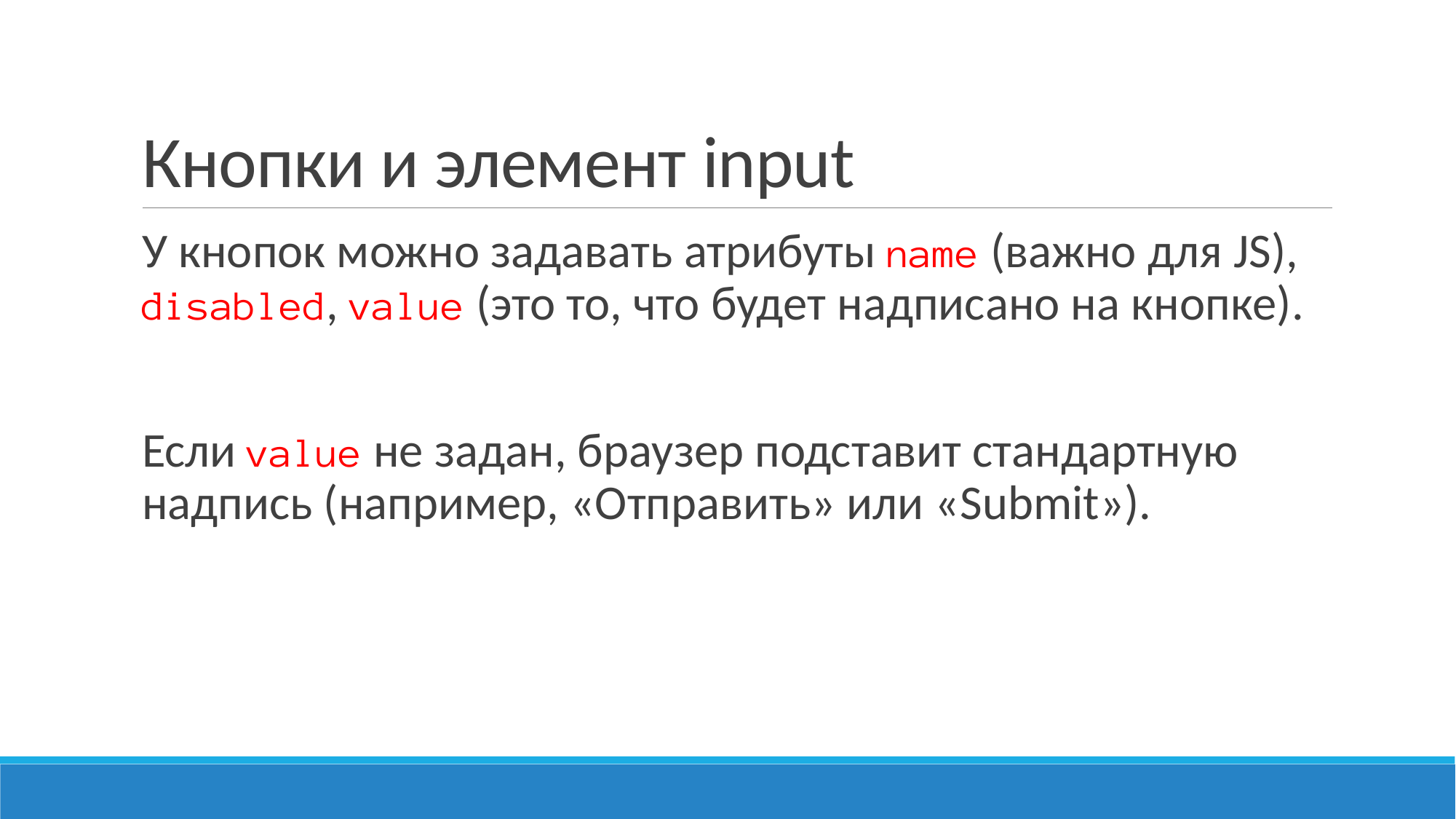

# Кнопки и элемент input
У кнопок можно задавать атрибуты name (важно для JS), disabled, value (это то, что будет надписано на кнопке).

Если value не задан, браузер подставит стандартную надпись (например, «Отправить» или «Submit»).